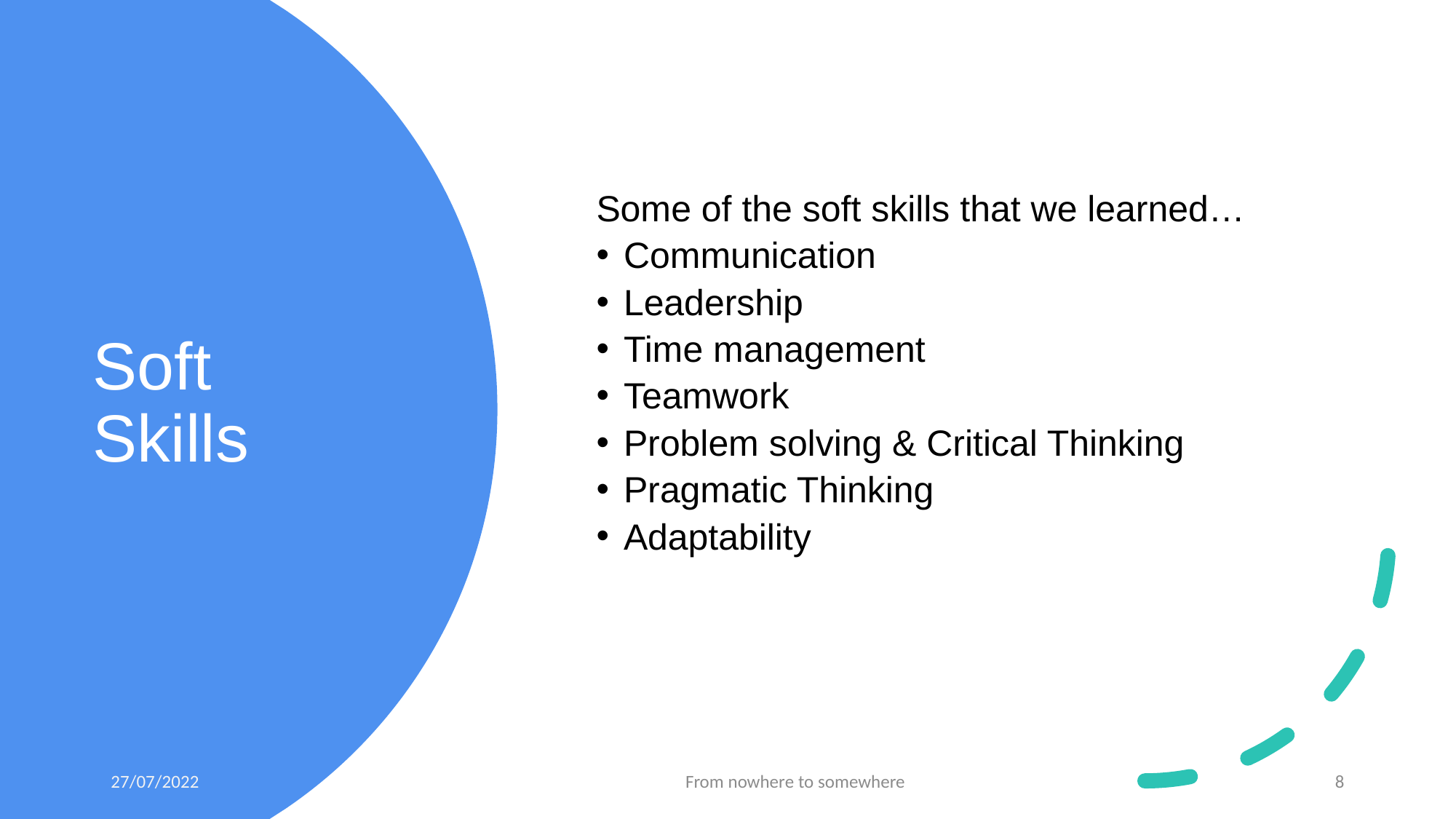

Some of the soft skills that we learned…
Communication
Leadership
Time management
Teamwork
Problem solving & Critical Thinking
Pragmatic Thinking
Adaptability

# Soft Skills

27/07/2022
From nowhere to somewhere
8